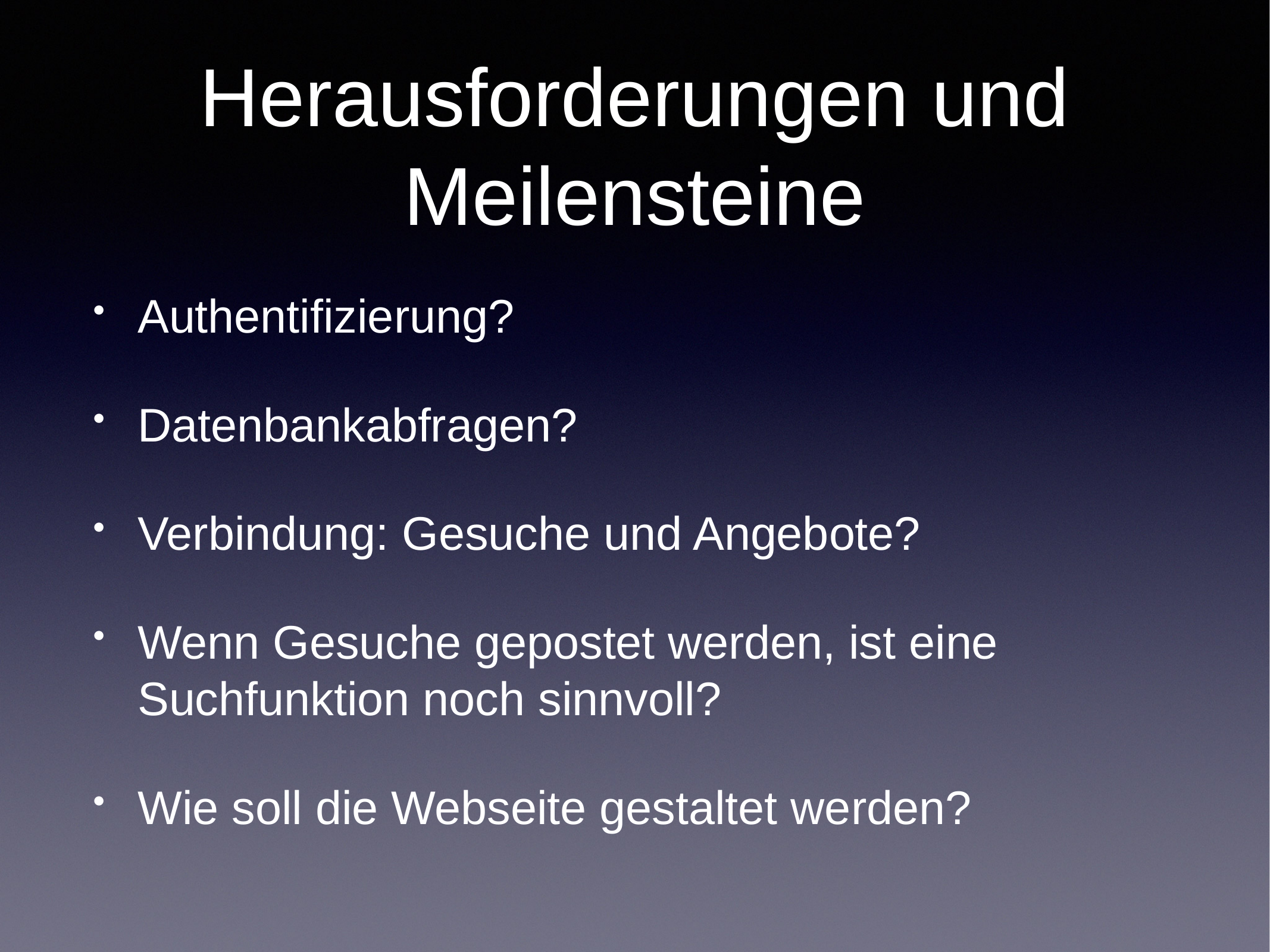

# Herausforderungen und Meilensteine
Authentifizierung?
Datenbankabfragen?
Verbindung: Gesuche und Angebote?
Wenn Gesuche gepostet werden, ist eine Suchfunktion noch sinnvoll?
Wie soll die Webseite gestaltet werden?